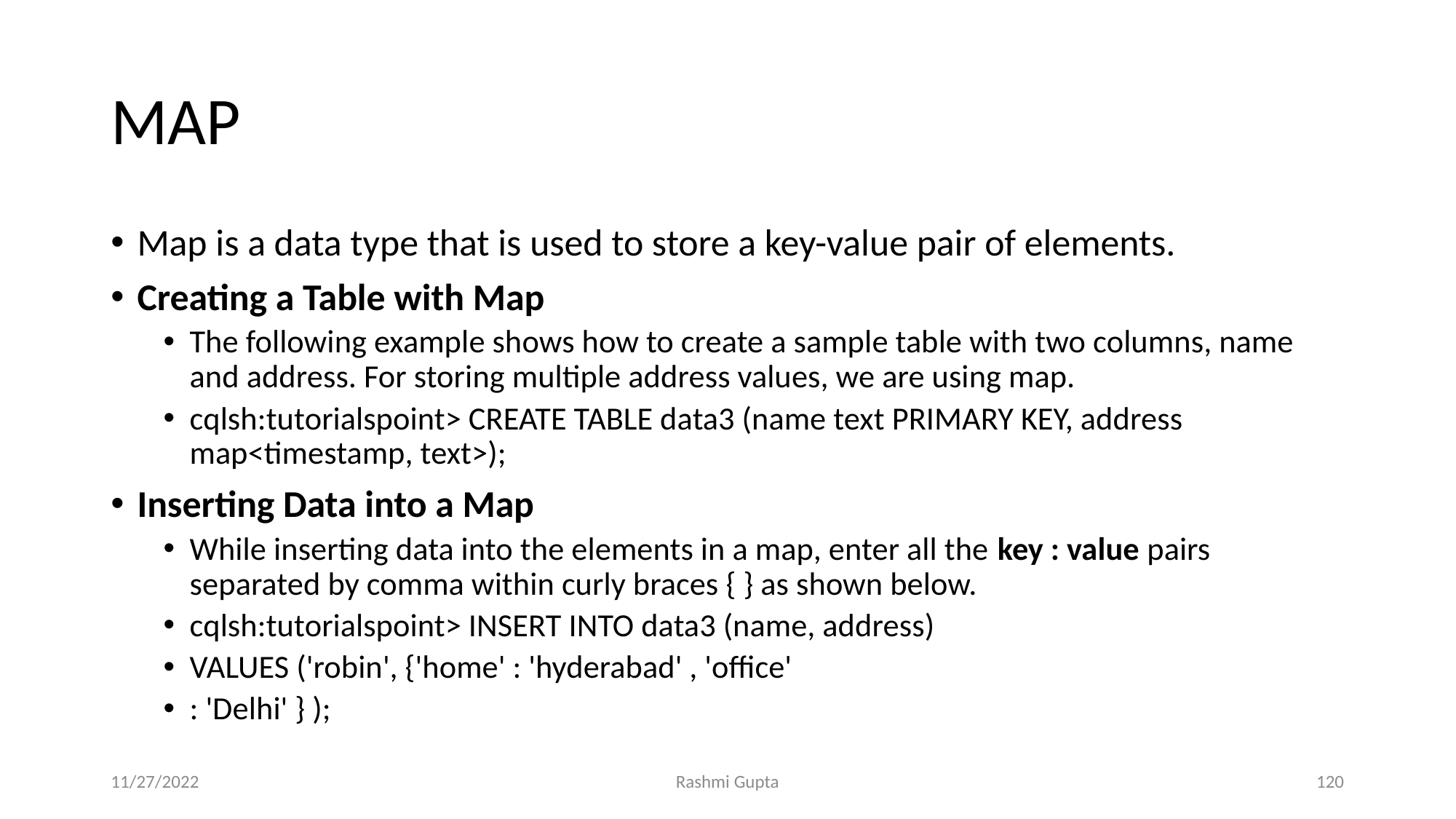

# MAP
Map is a data type that is used to store a key-value pair of elements.
Creating a Table with Map
The following example shows how to create a sample table with two columns, name and address. For storing multiple address values, we are using map.
cqlsh:tutorialspoint> CREATE TABLE data3 (name text PRIMARY KEY, address map<timestamp, text>);
Inserting Data into a Map
While inserting data into the elements in a map, enter all the key : value pairs separated by comma within curly braces { } as shown below.
cqlsh:tutorialspoint> INSERT INTO data3 (name, address)
VALUES ('robin', {'home' : 'hyderabad' , 'office'
: 'Delhi' } );
11/27/2022
Rashmi Gupta
120